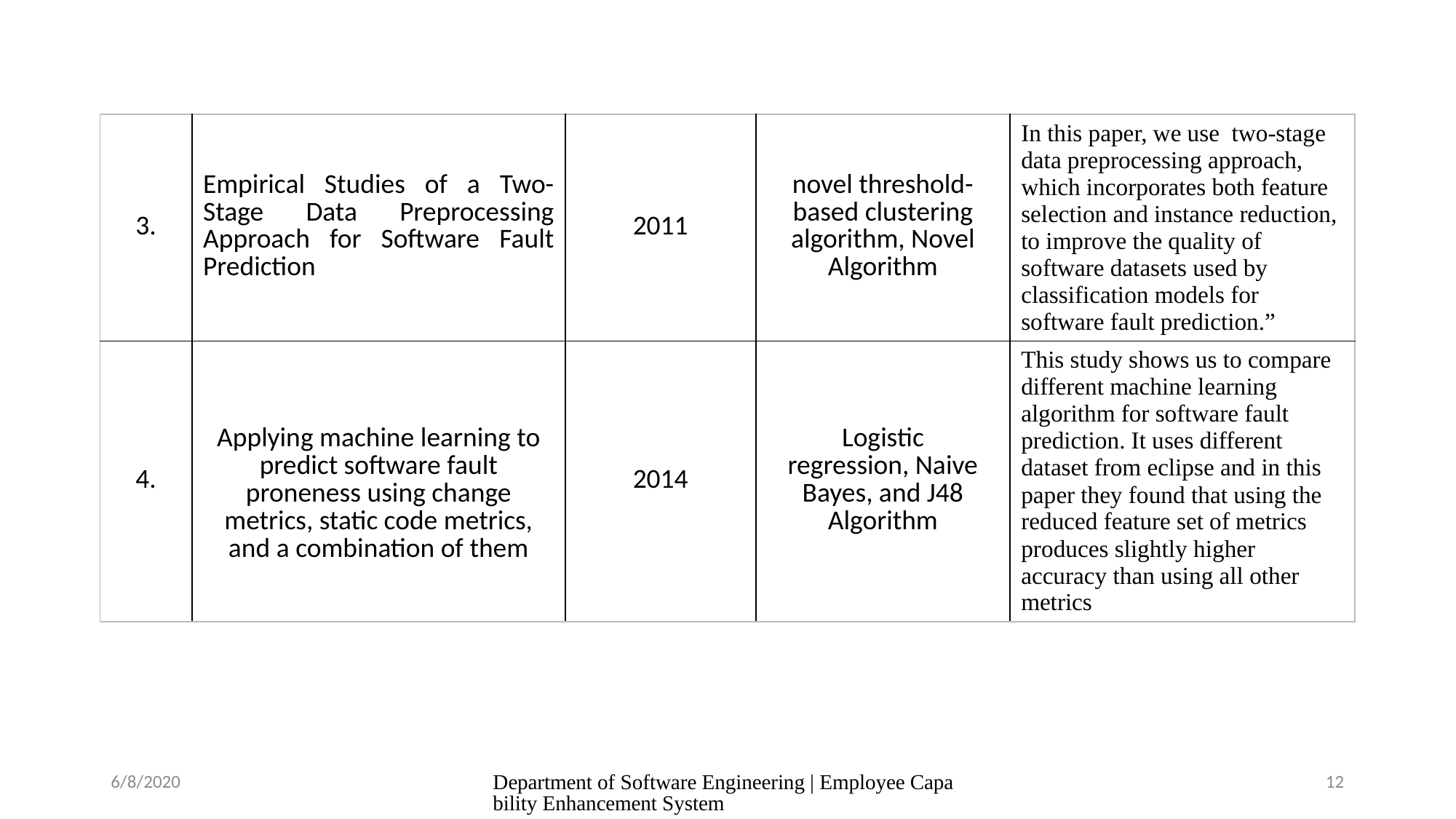

| 3. | Empirical Studies of a Two-Stage Data Preprocessing Approach for Software Fault Prediction | 2011 | novel threshold-based clustering algorithm, Novel Algorithm | In this paper, we use two-stage data preprocessing approach, which incorporates both feature selection and instance reduction, to improve the quality of software datasets used by classification models for software fault prediction.” |
| --- | --- | --- | --- | --- |
| 4. | Applying machine learning to predict software fault proneness using change metrics, static code metrics, and a combination of them | 2014 | Logistic regression, Naive Bayes, and J48 Algorithm | This study shows us to compare different machine learning algorithm for software fault prediction. It uses different dataset from eclipse and in this paper they found that using the reduced feature set of metrics produces slightly higher accuracy than using all other metrics |
6/8/2020
Department of Software Engineering | Employee Capability Enhancement System
12